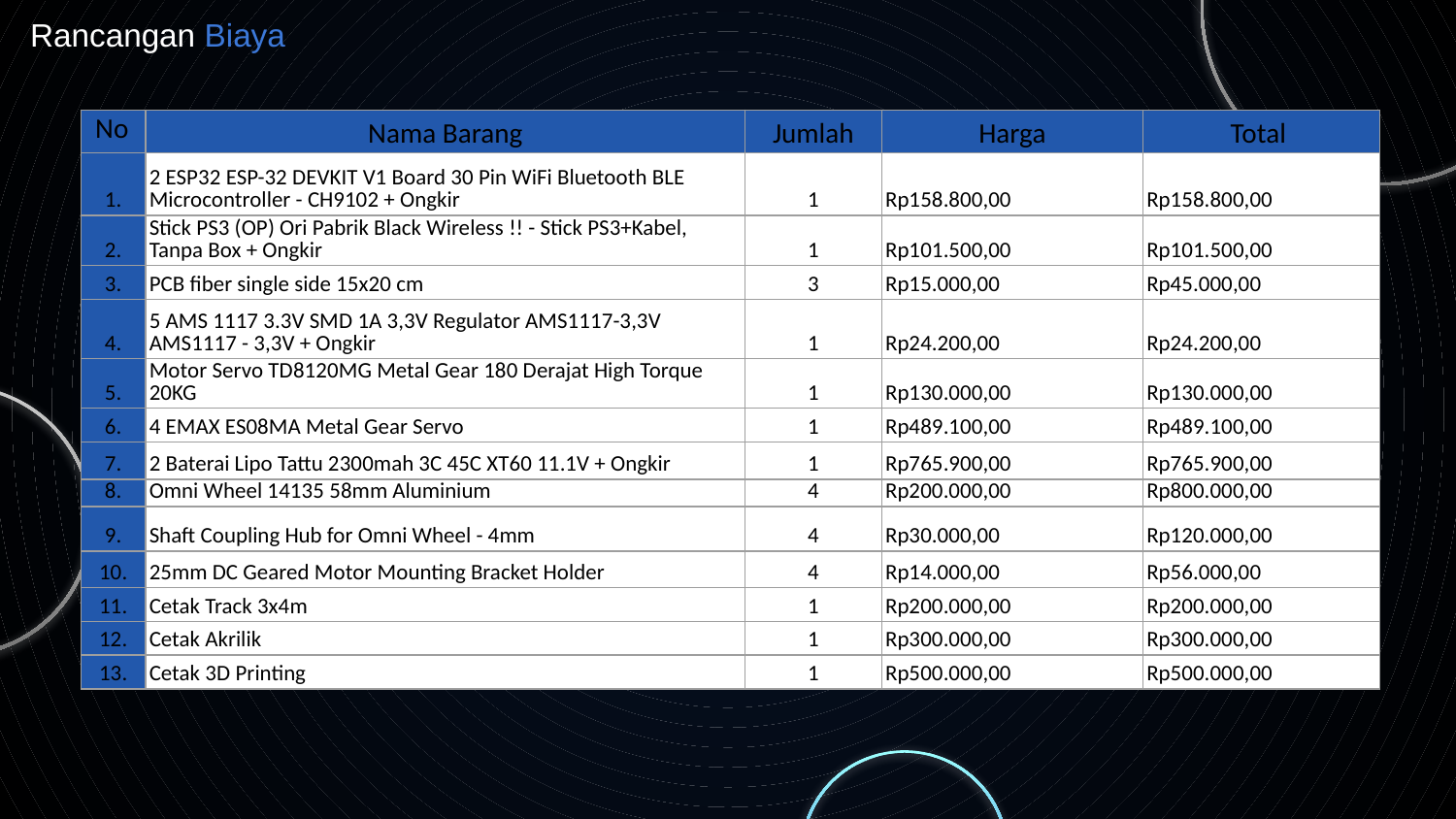

# Rancangan Biaya

| No | Nama Barang | Jumlah | Harga | Total |
| --- | --- | --- | --- | --- |
| 1. | 2 ESP32 ESP-32 DEVKIT V1 Board 30 Pin WiFi Bluetooth BLE Microcontroller - CH9102 + Ongkir | 1 | Rp158.800,00 | Rp158.800,00 |
| 2. | Stick PS3 (OP) Ori Pabrik Black Wireless !! - Stick PS3+Kabel, Tanpa Box + Ongkir | 1 | Rp101.500,00 | Rp101.500,00 |
| 3. | PCB fiber single side 15x20 cm | 3 | Rp15.000,00 | Rp45.000,00 |
| 4. | 5 AMS 1117 3.3V SMD 1A 3,3V Regulator AMS1117-3,3V AMS1117 - 3,3V + Ongkir | 1 | Rp24.200,00 | Rp24.200,00 |
| 5. | Motor Servo TD8120MG Metal Gear 180 Derajat High Torque 20KG | 1 | Rp130.000,00 | Rp130.000,00 |
| 6. | 4 EMAX ES08MA Metal Gear Servo | 1 | Rp489.100,00 | Rp489.100,00 |
| 7. | 2 Baterai Lipo Tattu 2300mah 3C 45C XT60 11.1V + Ongkir | 1 | Rp765.900,00 | Rp765.900,00 |
| 8. | Omni Wheel 14135 58mm Aluminium | 4 | Rp200.000,00 | Rp800.000,00 |
| 9. | Shaft Coupling Hub for Omni Wheel - 4mm | 4 | Rp30.000,00 | Rp120.000,00 |
| 10. | 25mm DC Geared Motor Mounting Bracket Holder | 4 | Rp14.000,00 | Rp56.000,00 |
| 11. | Cetak Track 3x4m | 1 | Rp200.000,00 | Rp200.000,00 |
| 12. | Cetak Akrilik | 1 | Rp300.000,00 | Rp300.000,00 |
| 13. | Cetak 3D Printing | 1 | Rp500.000,00 | Rp500.000,00 |